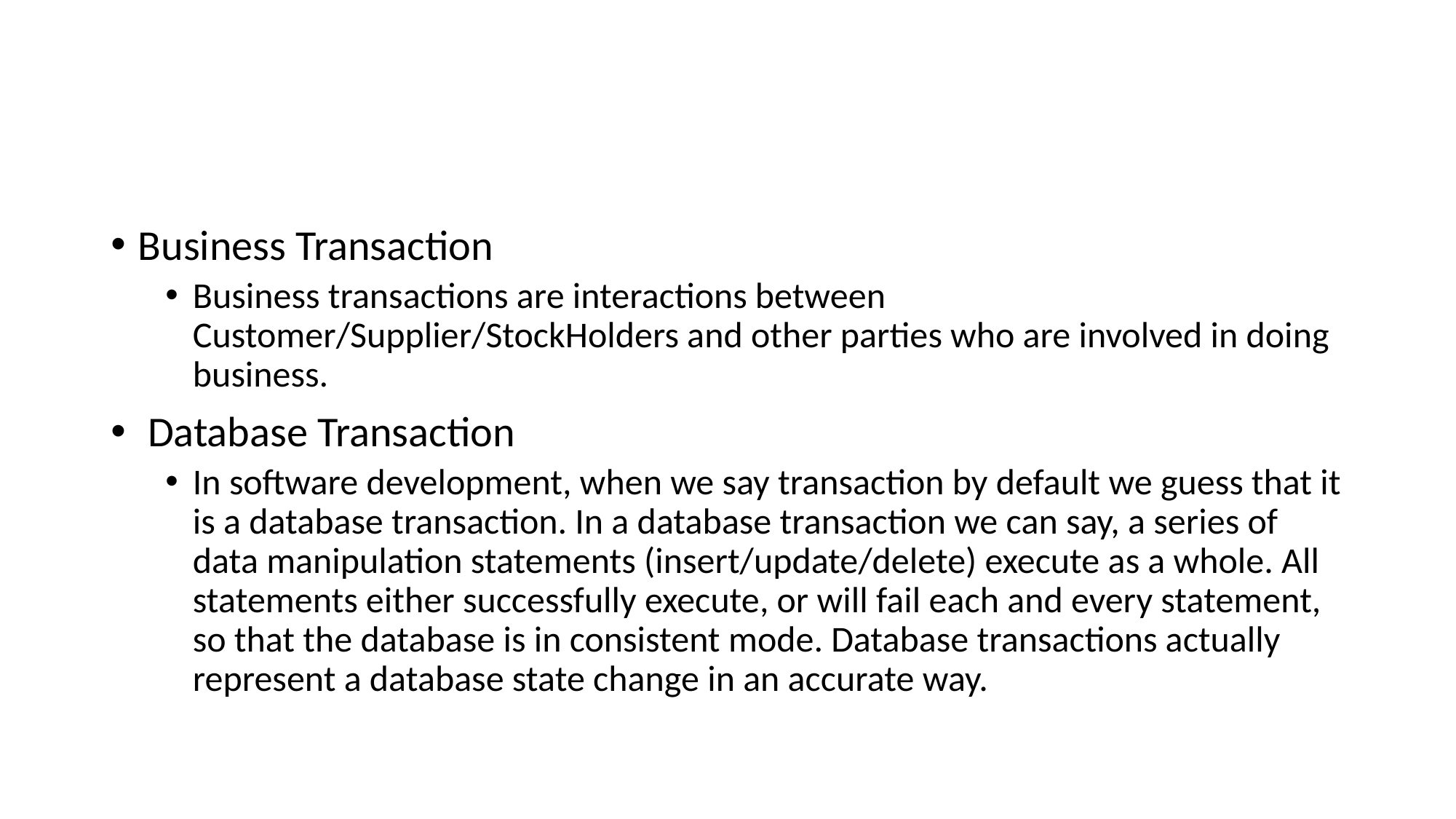

#
Business Transaction
Business transactions are interactions between Customer/Supplier/StockHolders and other parties who are involved in doing business.
 Database Transaction
In software development, when we say transaction by default we guess that it is a database transaction. In a database transaction we can say, a series of data manipulation statements (insert/update/delete) execute as a whole. All statements either successfully execute, or will fail each and every statement, so that the database is in consistent mode. Database transactions actually represent a database state change in an accurate way.